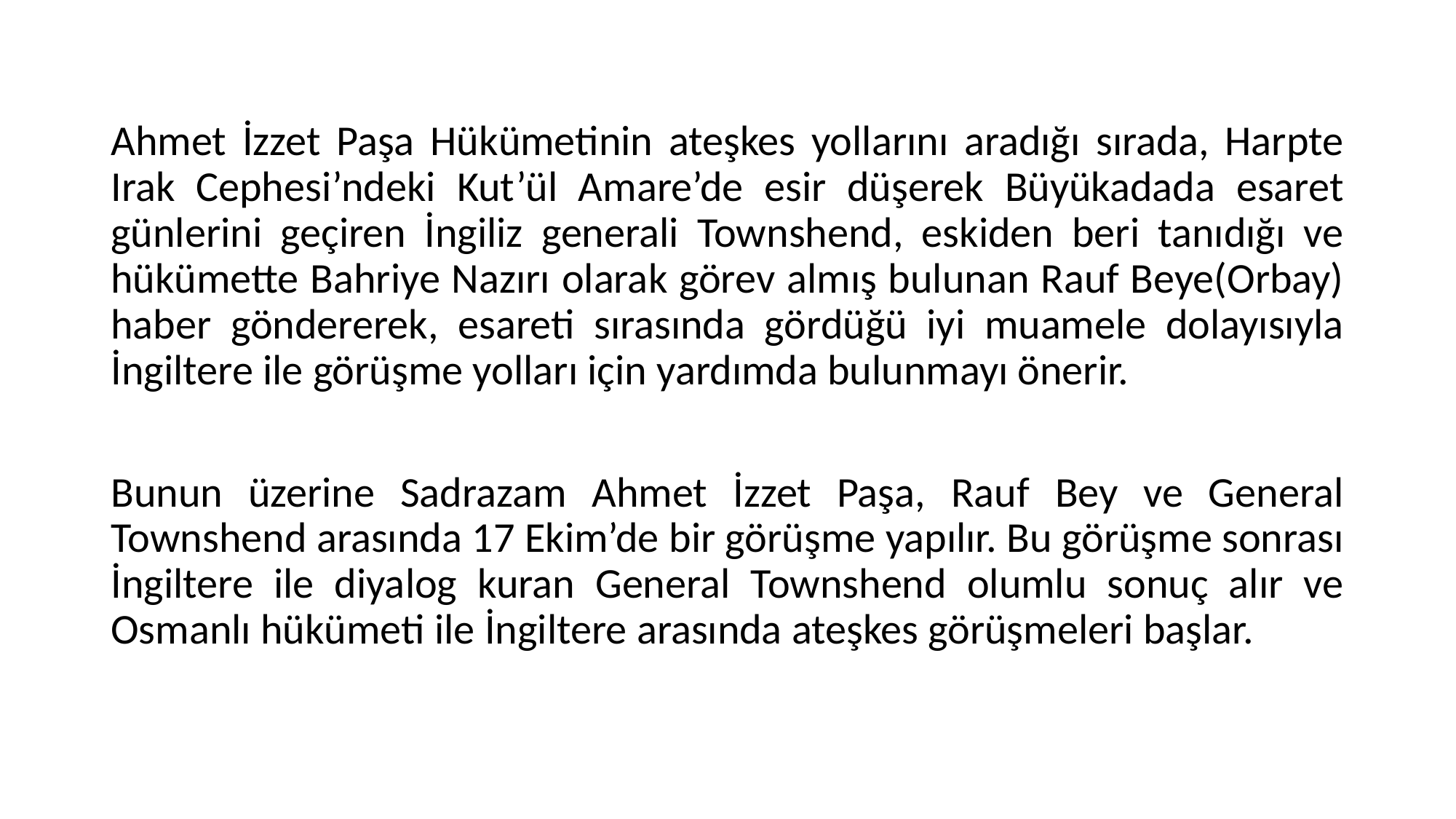

#
Ahmet İzzet Paşa Hükümetinin ateşkes yollarını aradığı sırada, Harpte Irak Cephesi’ndeki Kut’ül Amare’de esir düşerek Büyükadada esaret günlerini geçiren İngiliz generali Townshend, eskiden beri tanıdığı ve hükümette Bahriye Nazırı olarak görev almış bulunan Rauf Beye(Orbay) haber göndererek, esareti sırasında gördüğü iyi muamele dolayısıyla İngiltere ile görüşme yolları için yardımda bulunmayı önerir.

Bunun üzerine Sadrazam Ahmet İzzet Paşa, Rauf Bey ve General Townshend arasında 17 Ekim’de bir görüşme yapılır. Bu görüşme sonrası İngiltere ile diyalog kuran General Townshend olumlu sonuç alır ve Osmanlı hükümeti ile İngiltere arasında ateşkes görüşmeleri başlar.